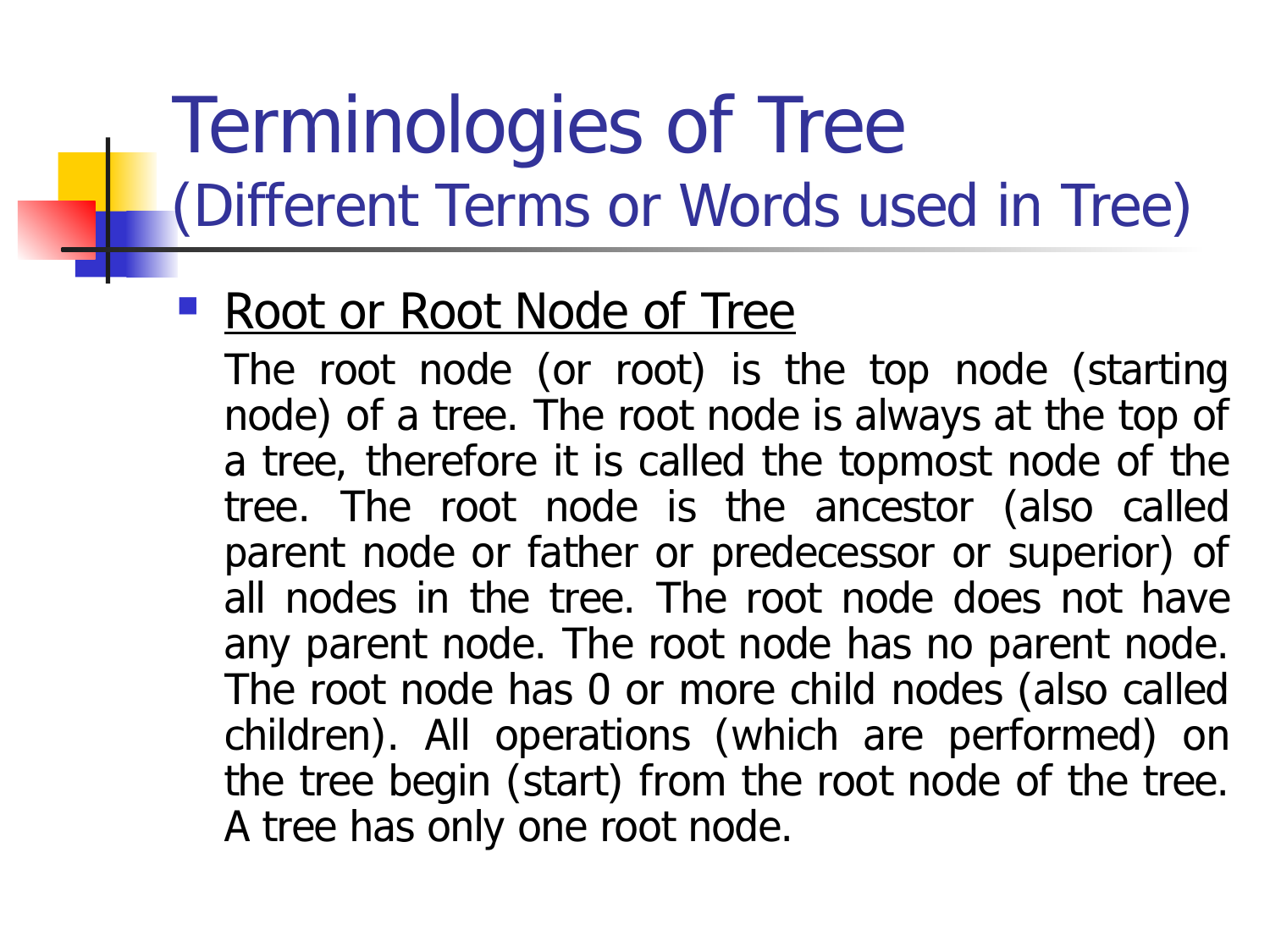

# Terminologies of Tree (Different Terms or Words used in Tree)
Root or Root Node of Tree
	The root node (or root) is the top node (starting node) of a tree. The root node is always at the top of a tree, therefore it is called the topmost node of the tree. The root node is the ancestor (also called parent node or father or predecessor or superior) of all nodes in the tree. The root node does not have any parent node. The root node has no parent node. The root node has 0 or more child nodes (also called children). All operations (which are performed) on the tree begin (start) from the root node of the tree. A tree has only one root node.